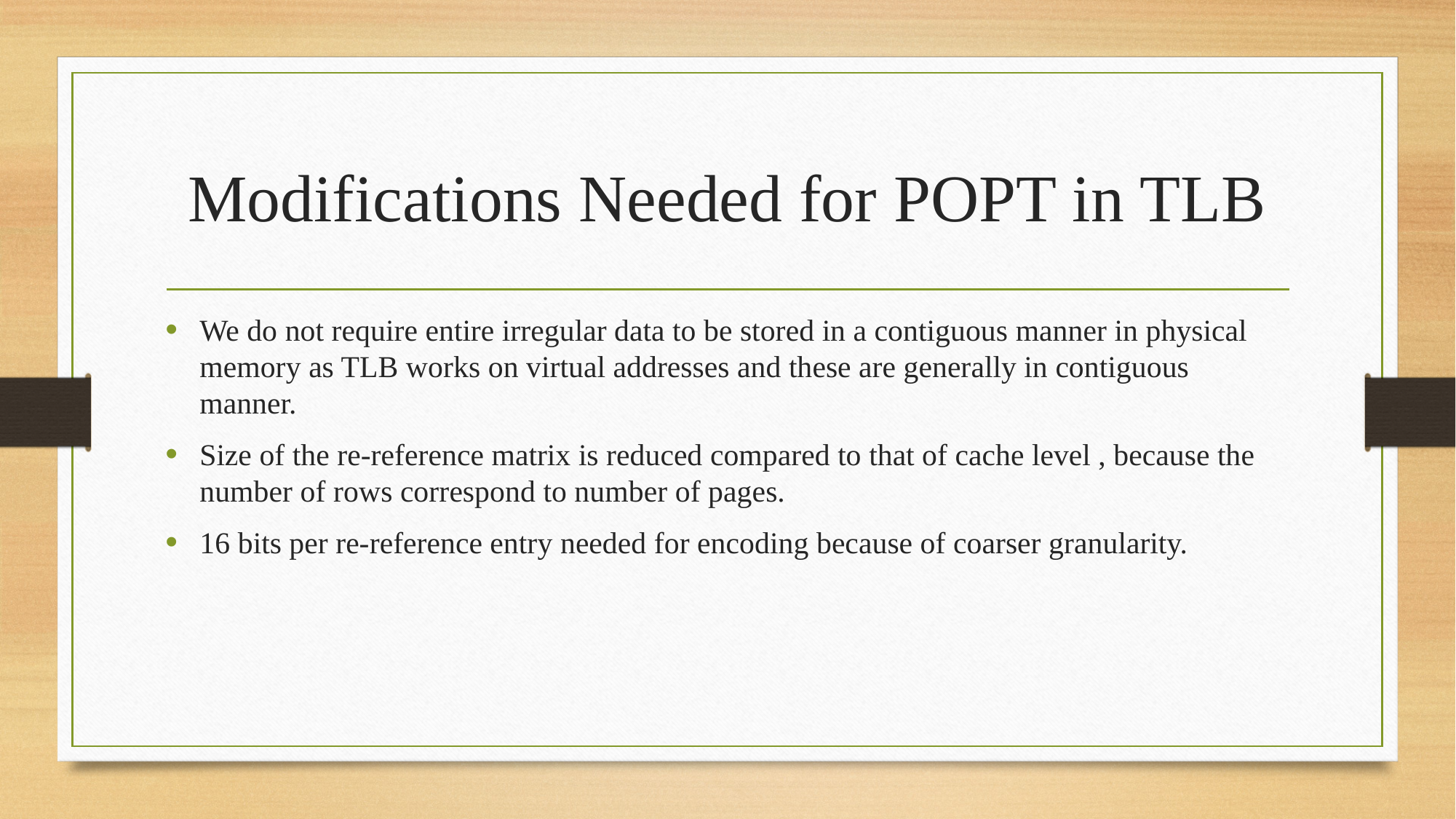

# Modifications Needed for POPT in TLB
We do not require entire irregular data to be stored in a contiguous manner in physical memory as TLB works on virtual addresses and these are generally in contiguous manner.
Size of the re-reference matrix is reduced compared to that of cache level , because the number of rows correspond to number of pages.
16 bits per re-reference entry needed for encoding because of coarser granularity.